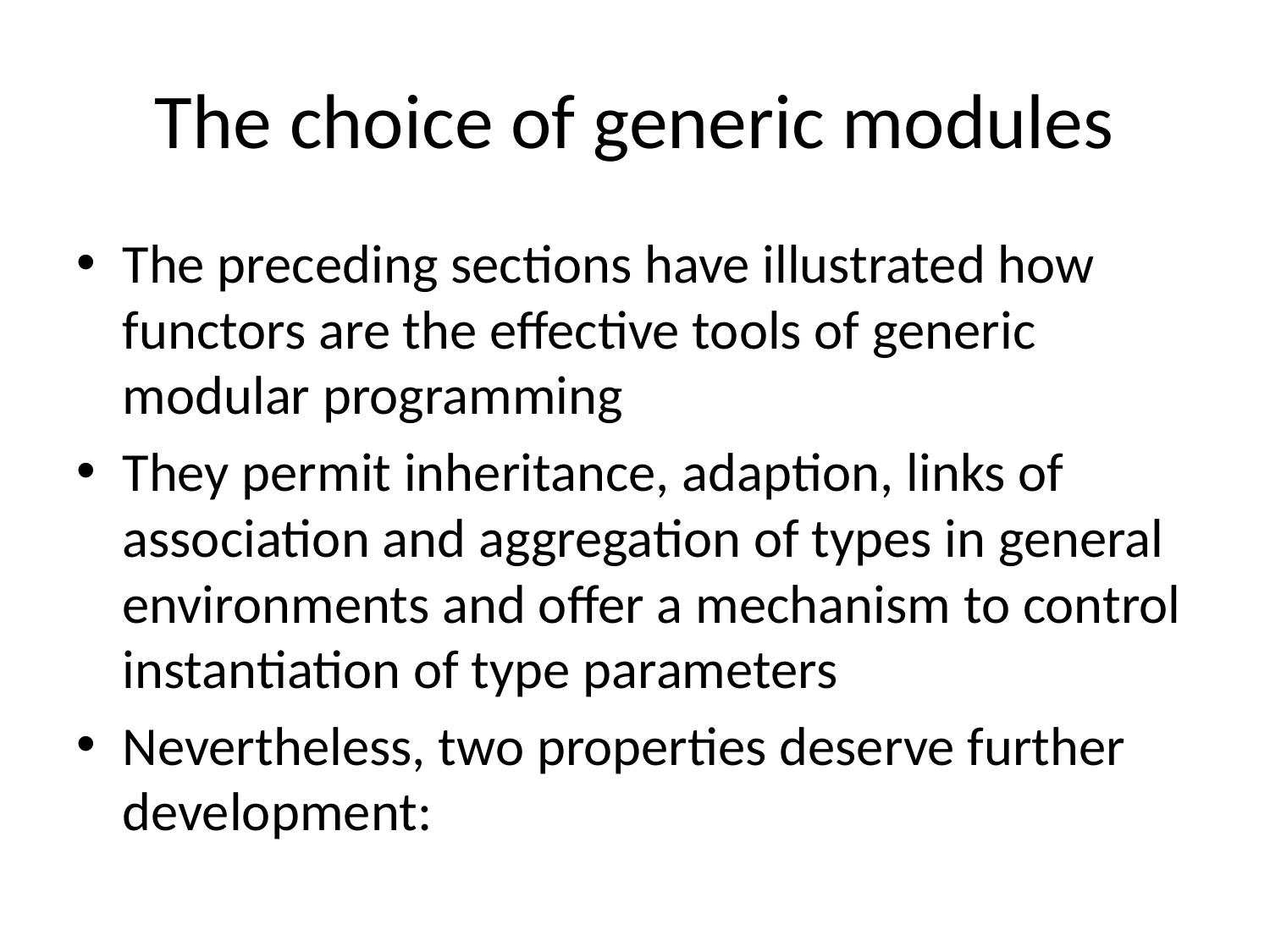

# The choice of generic modules
The preceding sections have illustrated how functors are the effective tools of generic modular programming
They permit inheritance, adaption, links of association and aggregation of types in general environments and offer a mechanism to control instantiation of type parameters
Nevertheless, two properties deserve further development: